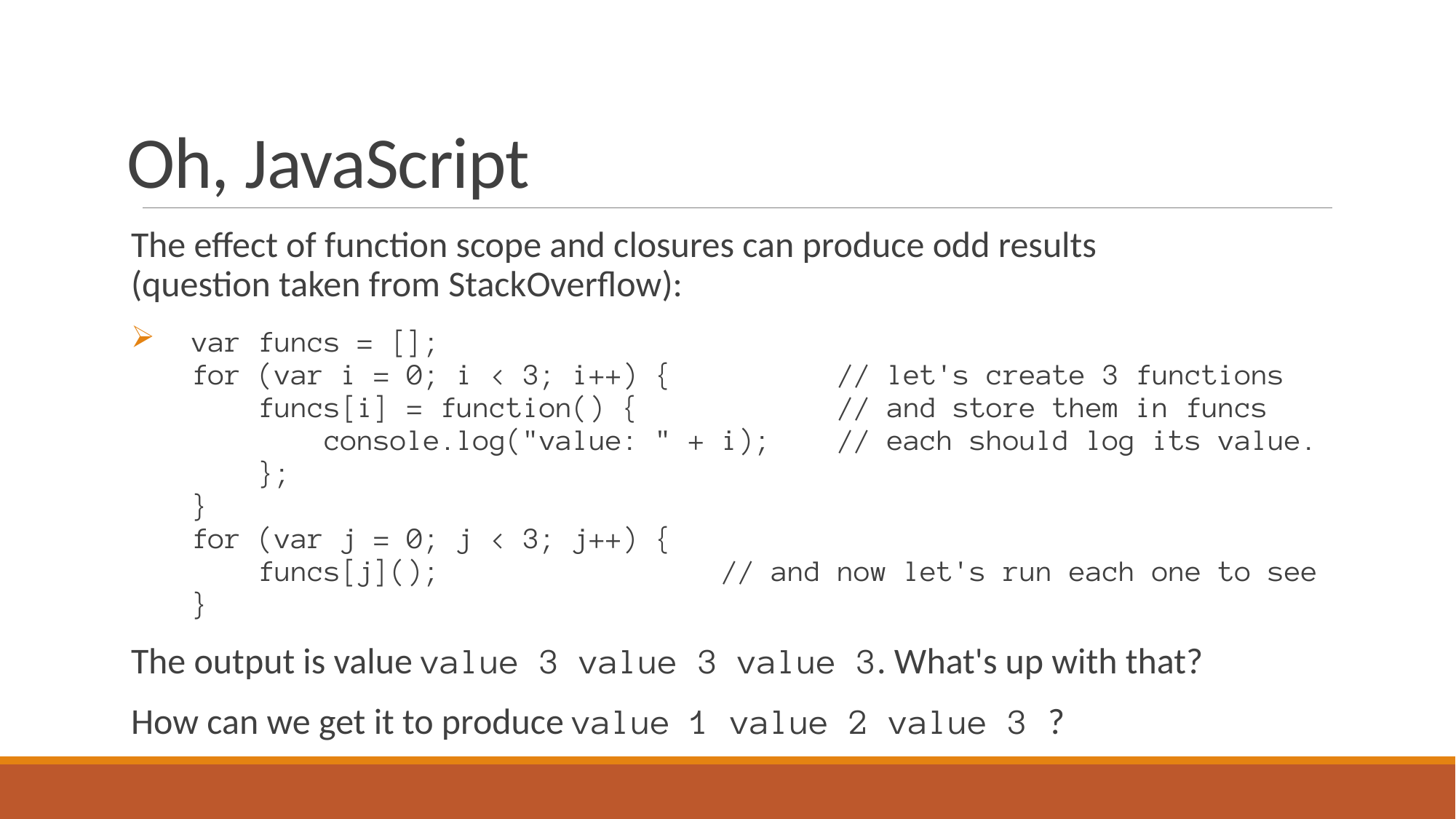

# Oh, JavaScript
The effect of function scope and closures can produce odd results
(question taken from StackOverflow):
var funcs = [];
for (var i = 0; i < 3; i++) {          // let's create 3 functions
    funcs[i] = function() {            // and store them in funcs
        console.log("value: " + i);    // each should log its value.
    };
}
for (var j = 0; j < 3; j++) {
    funcs[j]();                 // and now let's run each one to see
}
The output is value value 3 value 3 value 3. What's up with that?
How can we get it to produce value 1 value 2 value 3 ?